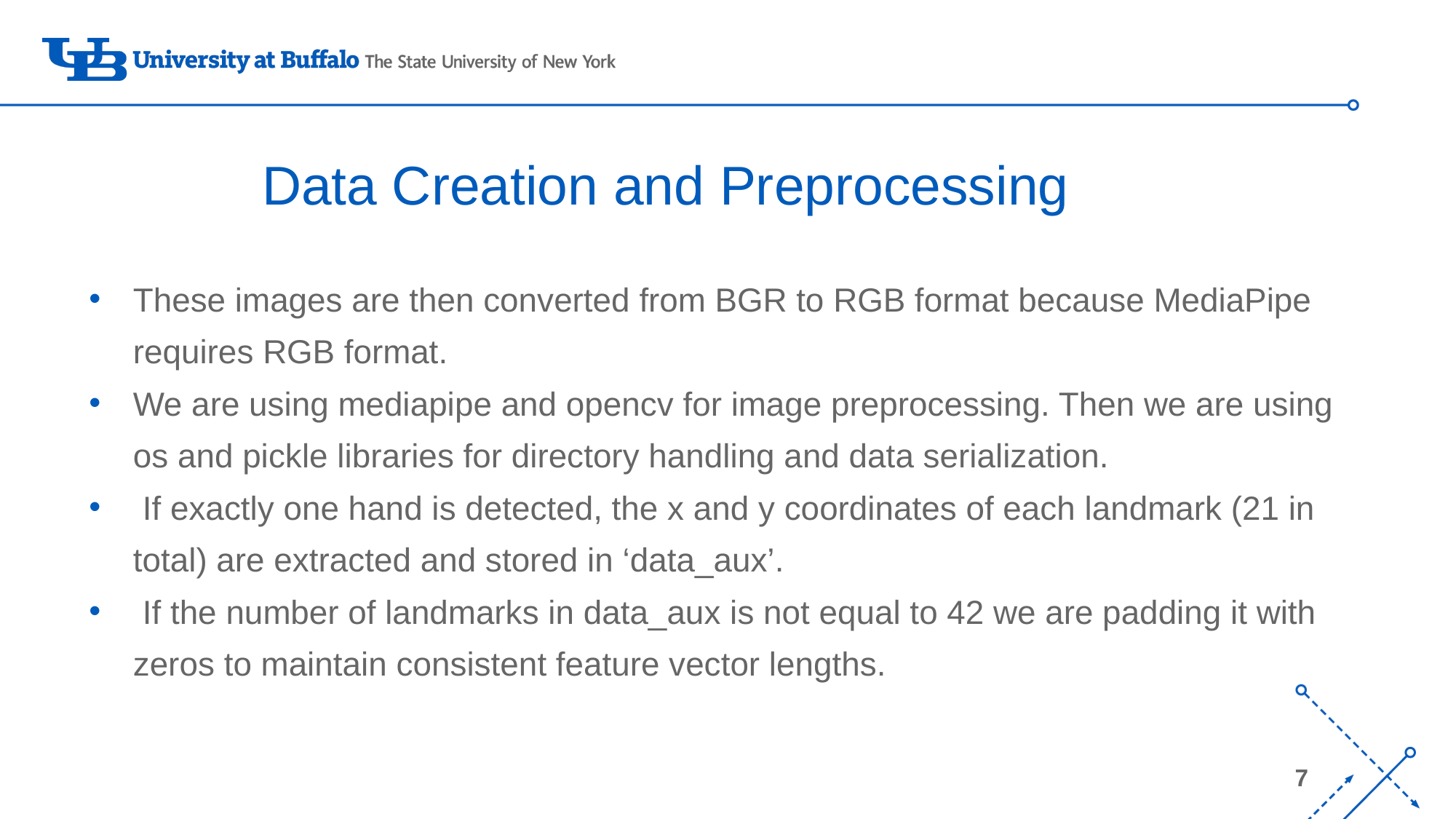

# Data Creation and Preprocessing
These images are then converted from BGR to RGB format because MediaPipe requires RGB format.
We are using mediapipe and opencv for image preprocessing. Then we are using os and pickle libraries for directory handling and data serialization.
 If exactly one hand is detected, the x and y coordinates of each landmark (21 in total) are extracted and stored in ‘data_aux’.
 If the number of landmarks in data_aux is not equal to 42 we are padding it with zeros to maintain consistent feature vector lengths.